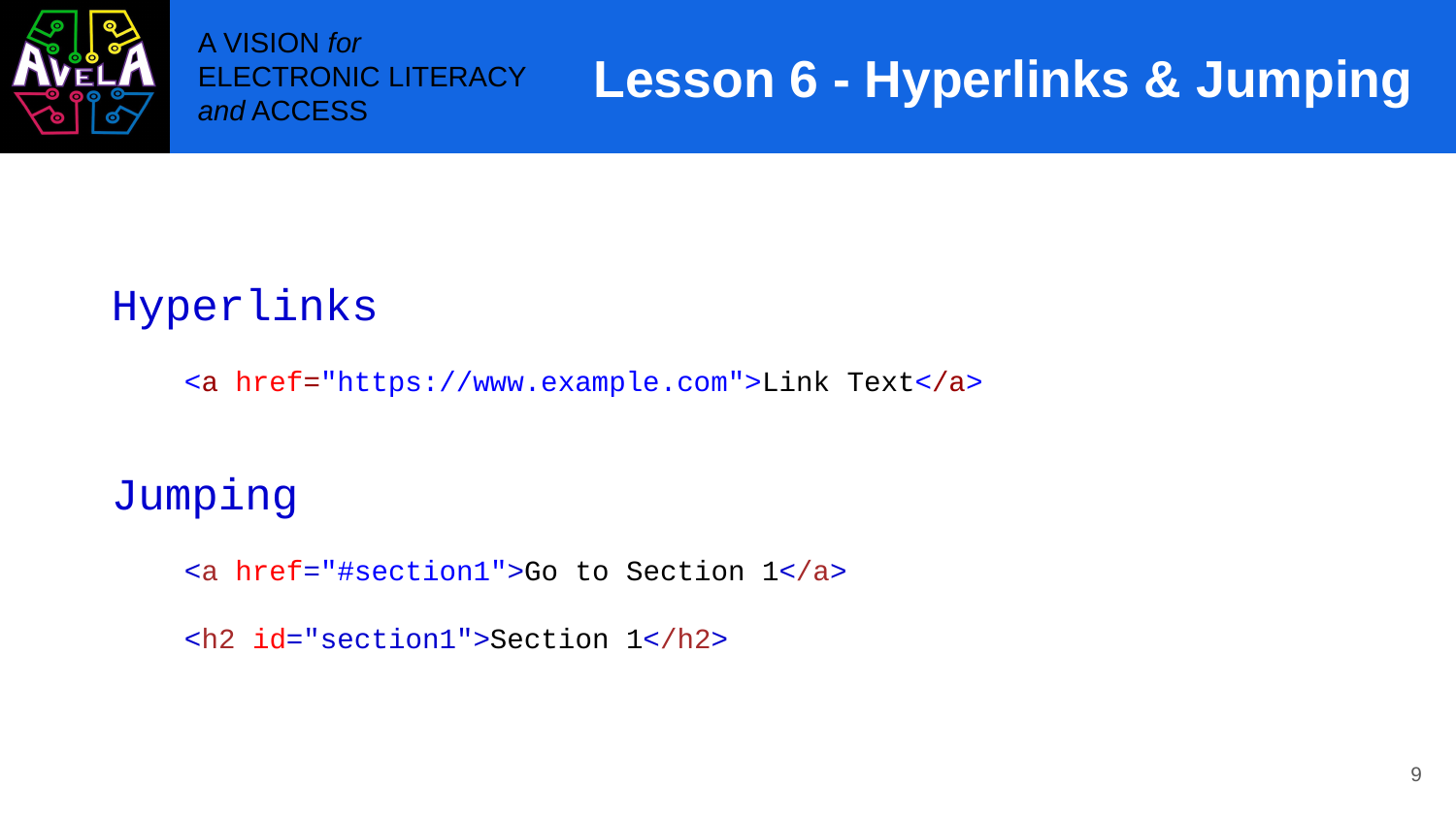

# Lesson 6 - Hyperlinks & Jumping
Hyperlinks

<a href="https://www.example.com">Link Text</a>

Jumping

<a href="#section1">Go to Section 1</a>

<h2 id="section1">Section 1</h2>

9